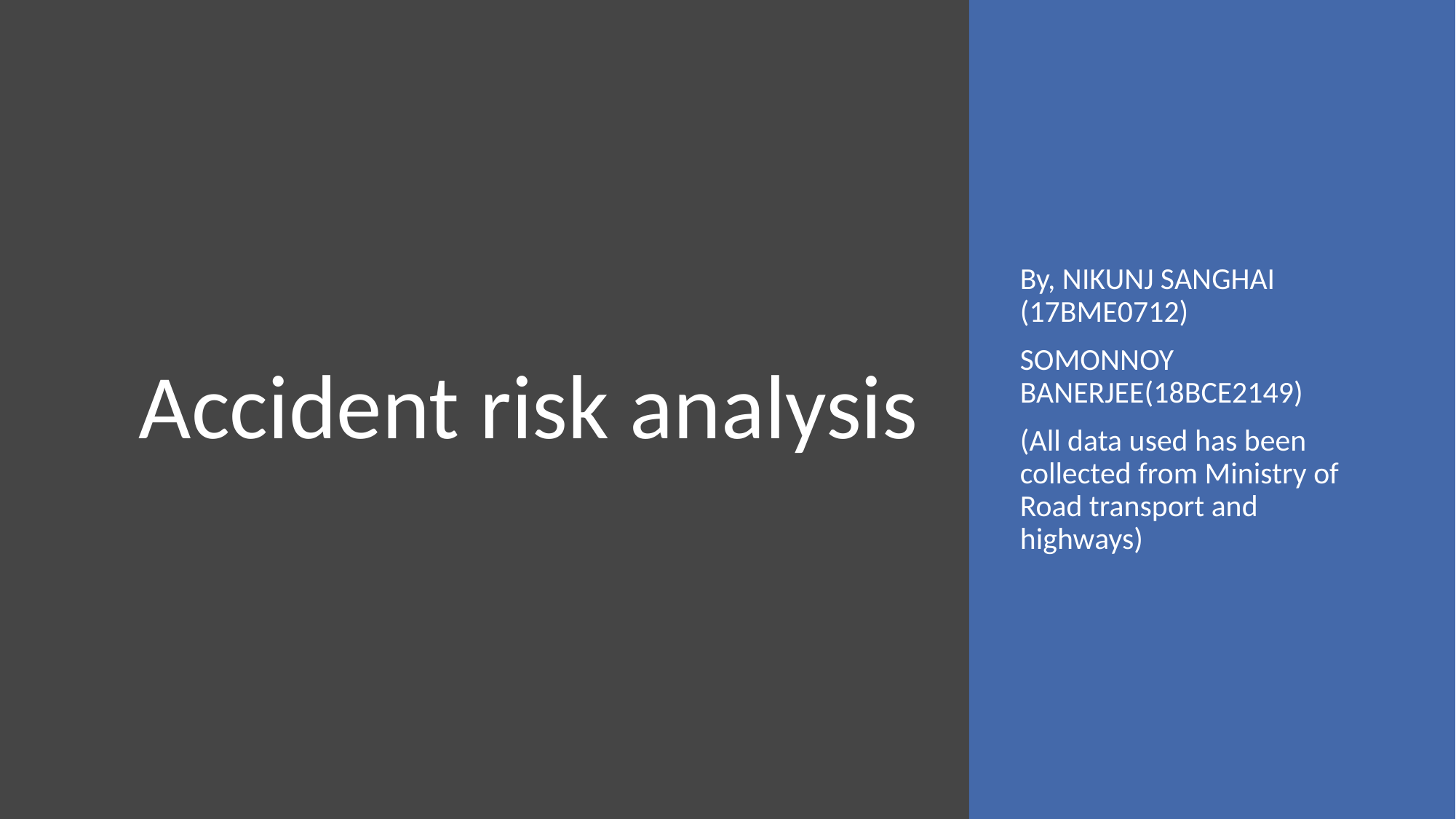

# Accident risk analysis
By, NIKUNJ SANGHAI (17BME0712)
SOMONNOY BANERJEE(18BCE2149)
(All data used has been collected from Ministry of Road transport and highways)